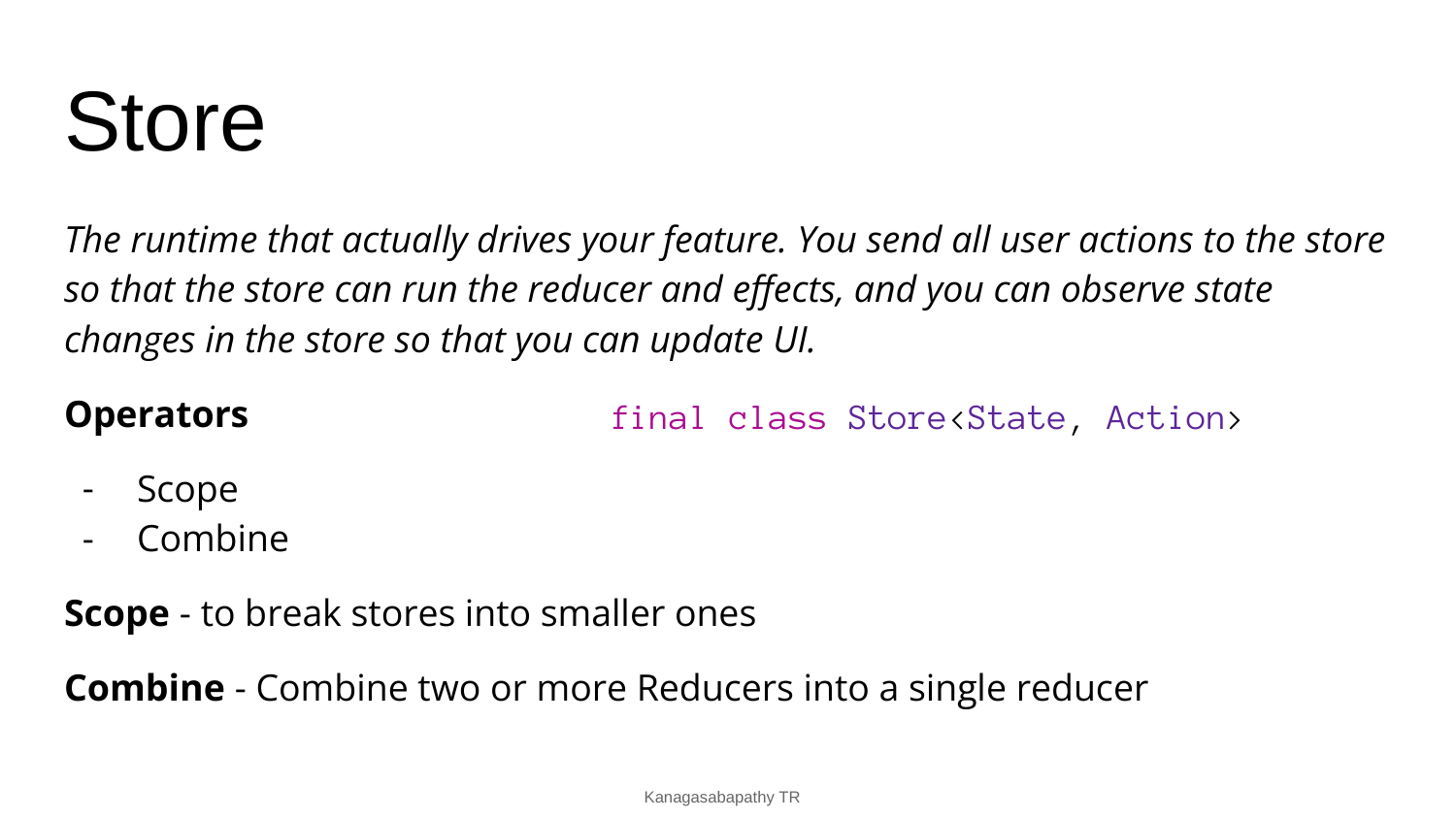

# Store
The runtime that actually drives your feature. You send all user actions to the store so that the store can run the reducer and effects, and you can observe state changes in the store so that you can update UI.
Operators
Scope
Combine
Scope - to break stores into smaller ones
Combine - Combine two or more Reducers into a single reducer
final class Store<State, Action>